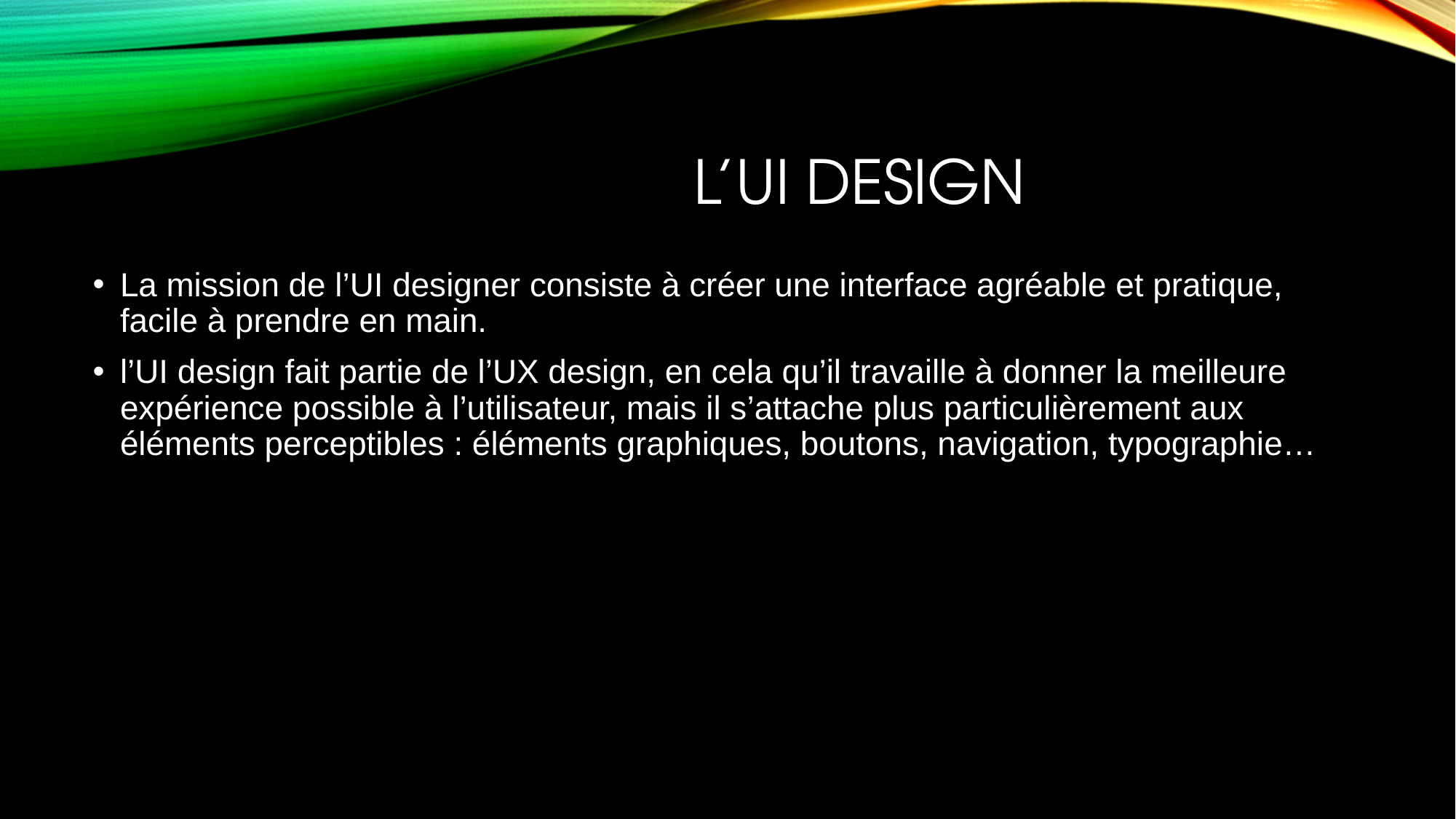

# L’Ui design
La mission de l’UI designer consiste à créer une interface agréable et pratique, facile à prendre en main.
l’UI design fait partie de l’UX design, en cela qu’il travaille à donner la meilleure expérience possible à l’utilisateur, mais il s’attache plus particulièrement aux éléments perceptibles : éléments graphiques, boutons, navigation, typographie…